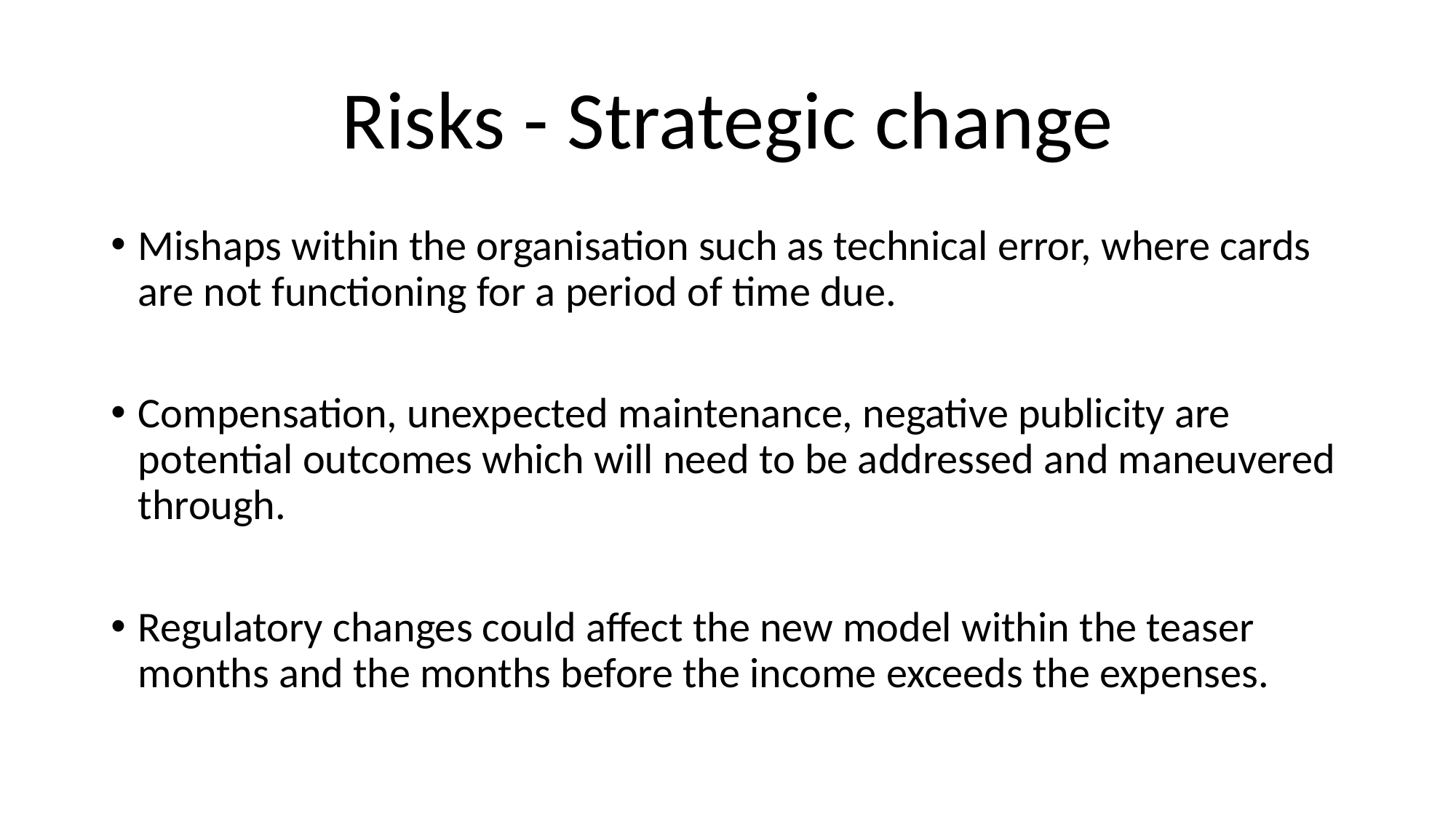

# Risks - Strategic change
Mishaps within the organisation such as technical error, where cards are not functioning for a period of time due.

Compensation, unexpected maintenance, negative publicity are potential outcomes which will need to be addressed and maneuvered through.

Regulatory changes could affect the new model within the teaser months and the months before the income exceeds the expenses.